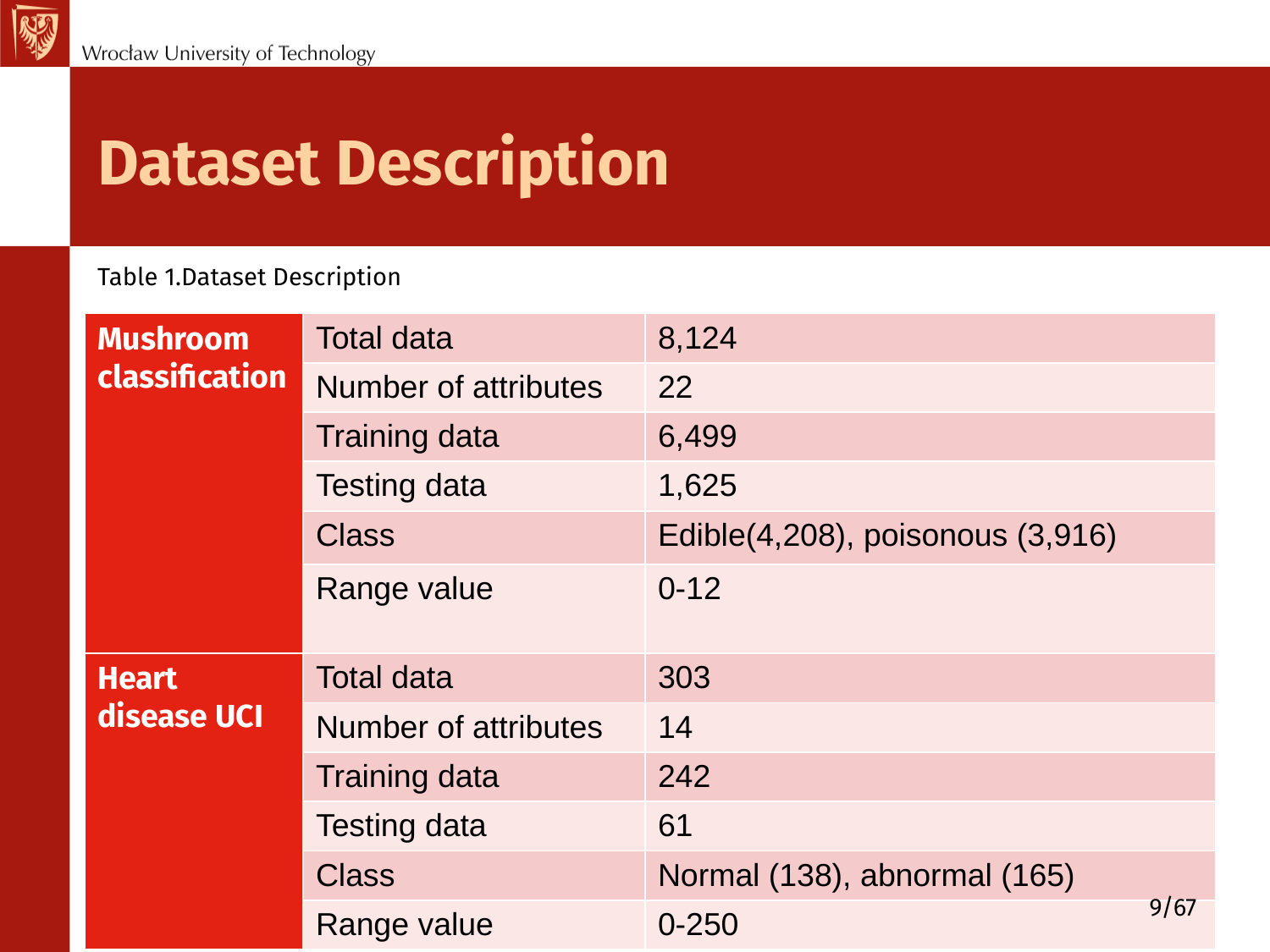

# Dataset Description
Table 1.Dataset Description
| Mushroom classification | Total data | 8,124 |
| --- | --- | --- |
|  | Number of attributes | 22 |
|  | Training data | 6,499 |
|  | Testing data | 1,625 |
|  | Class | Edible(4,208), poisonous (3,916) |
|  | Range value | 0-12 |
| Heart disease UCI | Total data | 303 |
|  | Number of attributes | 14 |
|  | Training data | 242 |
|  | Testing data | 61 |
|  | Class | Normal (138), abnormal (165) |
|  | Range value | 0-250 |
9/67